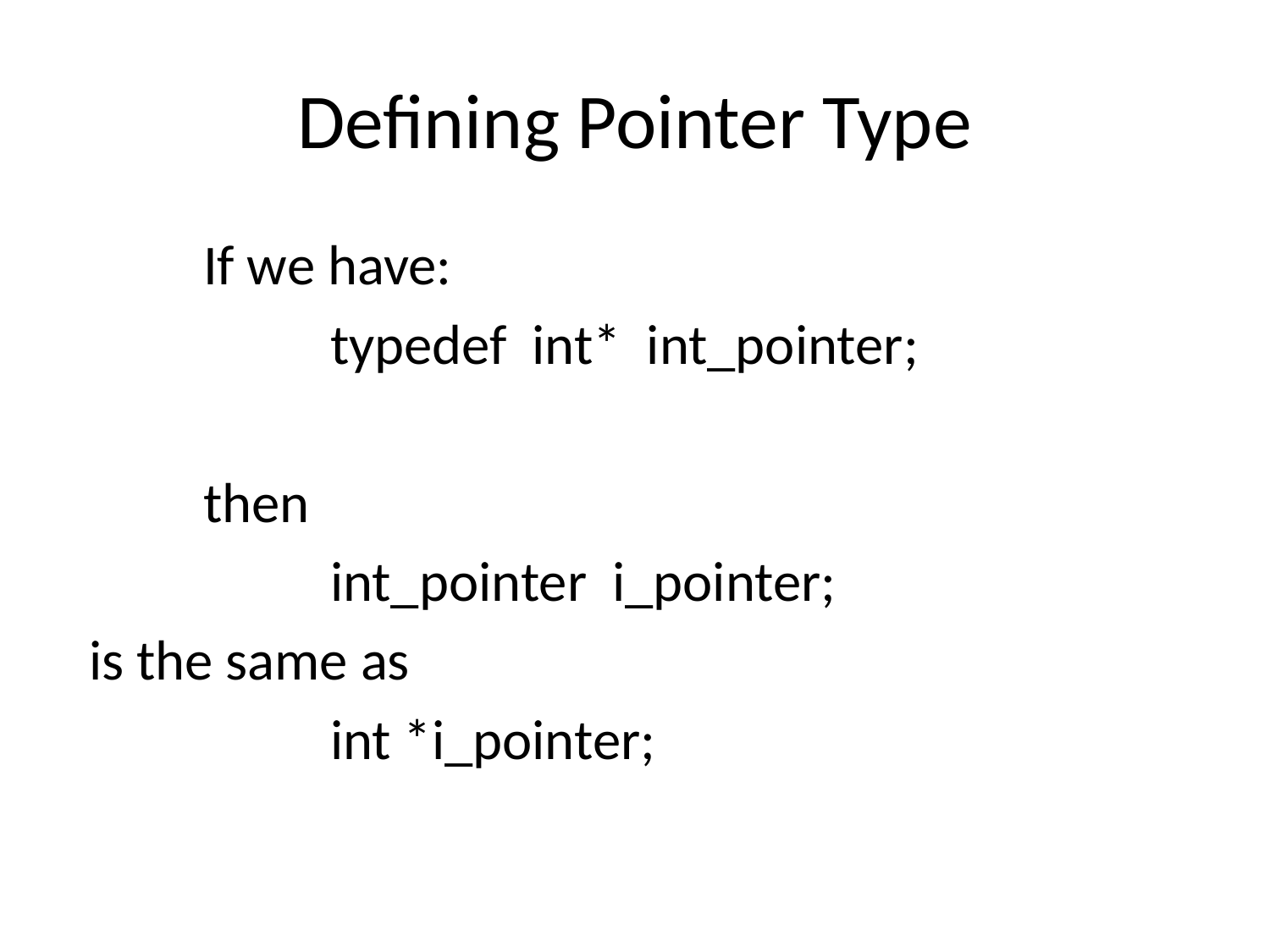

# Defining Pointer Type
	If we have:
		typedef  int*  int_pointer;

	then
		int_pointer  i_pointer;
 is the same as
		int *i_pointer;